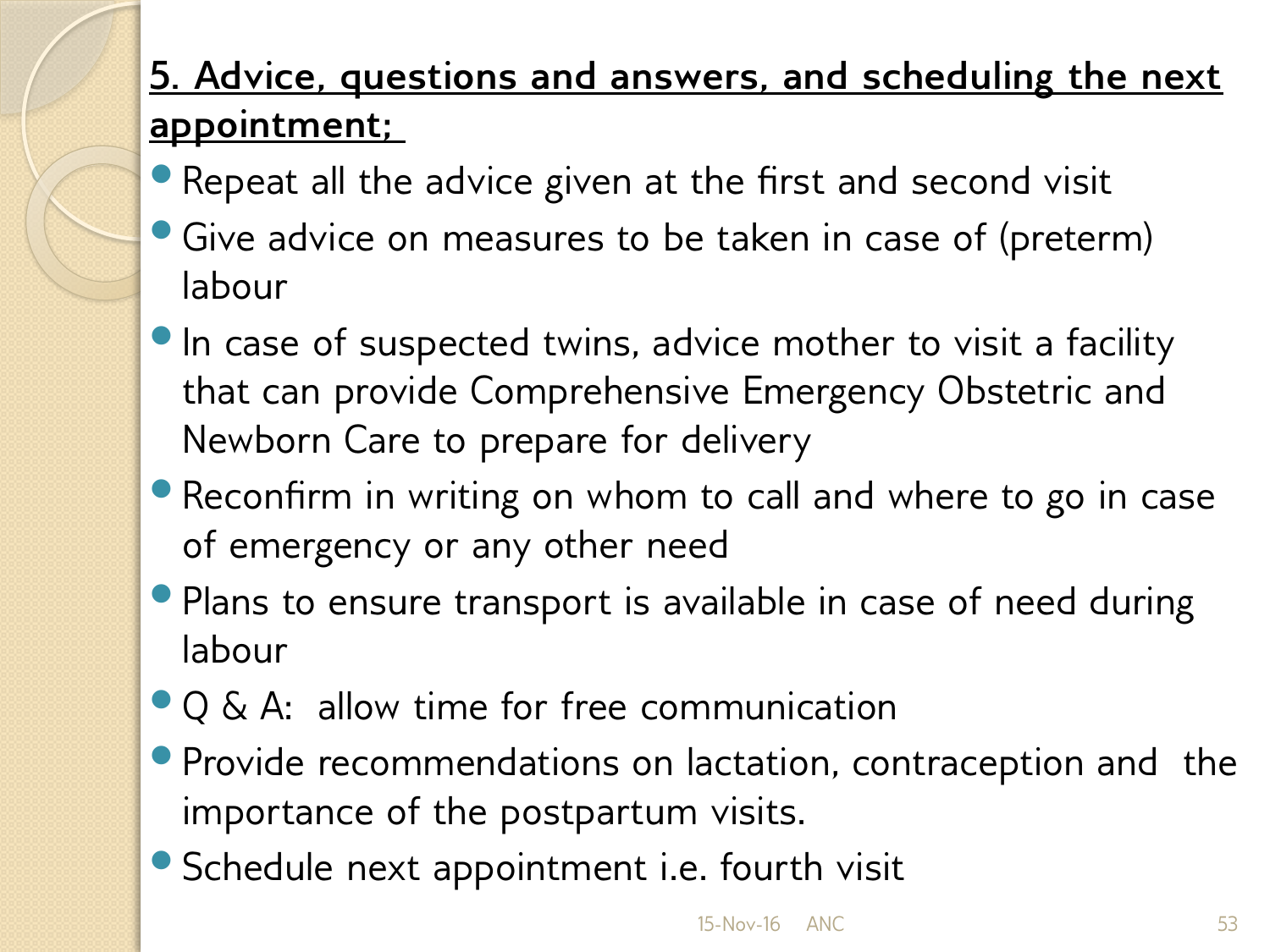

5. Advice, questions and answers, and scheduling the next appointment;
Repeat all the advice given at the first and second visit
Give advice on measures to be taken in case of (preterm) labour
In case of suspected twins, advice mother to visit a facility that can provide Comprehensive Emergency Obstetric and Newborn Care to prepare for delivery
Reconfirm in writing on whom to call and where to go in case of emergency or any other need
Plans to ensure transport is available in case of need during labour
Q & A:  allow time for free communication
Provide recommendations on lactation, contraception and  the importance of the postpartum visits.
Schedule next appointment i.e. fourth visit

15-Nov-16
ANC
53